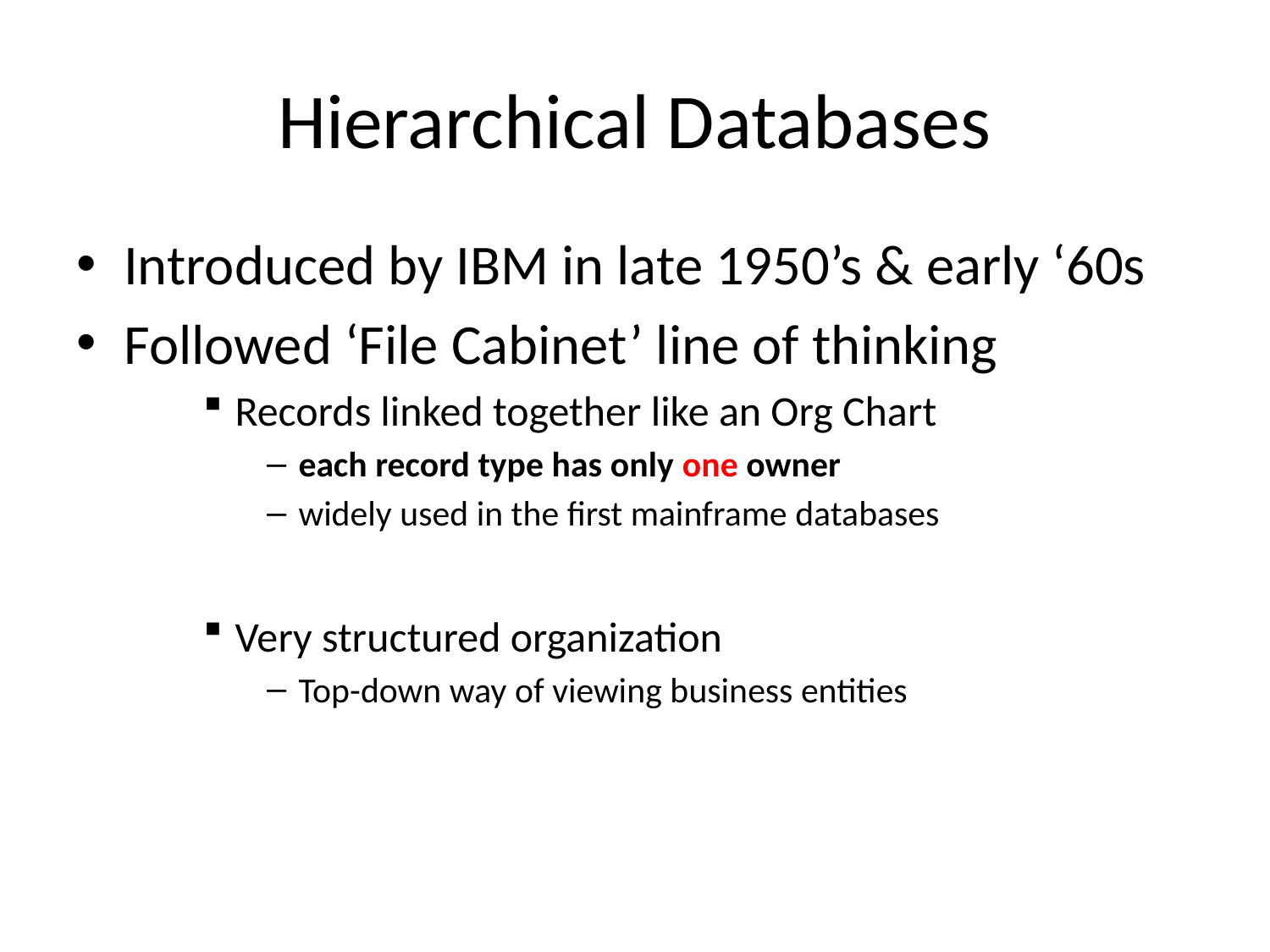

# Hierarchical Databases
Introduced by IBM in late 1950’s & early ‘60s
Followed ‘File Cabinet’ line of thinking
Records linked together like an Org Chart
each record type has only one owner
widely used in the first mainframe databases

Very structured organization
Top-down way of viewing business entities